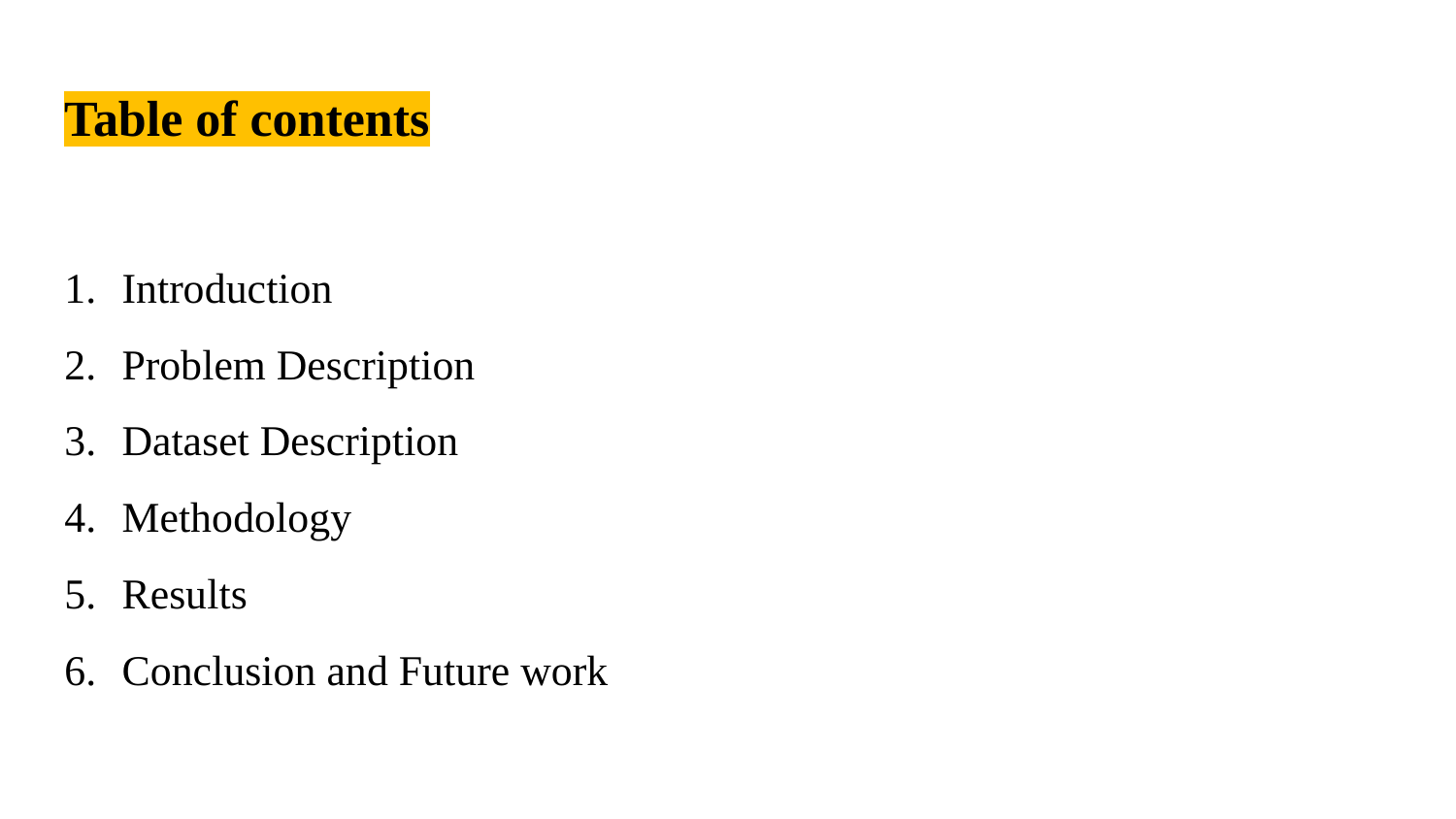

# Table of contents
Introduction
Problem Description
Dataset Description
Methodology
Results
Conclusion and Future work